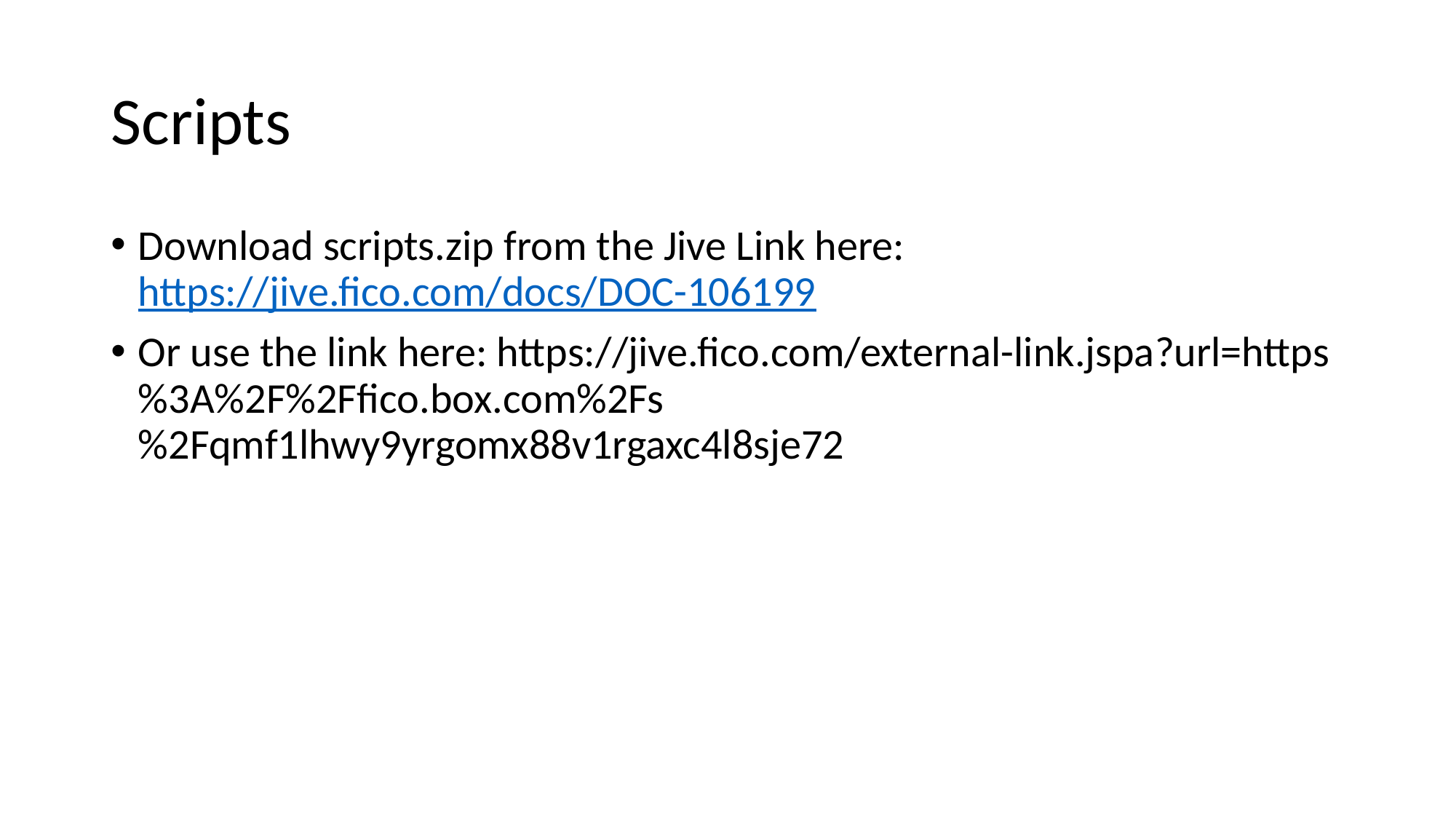

# Scripts
Download scripts.zip from the Jive Link here: https://jive.fico.com/docs/DOC-106199
Or use the link here: https://jive.fico.com/external-link.jspa?url=https%3A%2F%2Ffico.box.com%2Fs%2Fqmf1lhwy9yrgomx88v1rgaxc4l8sje72